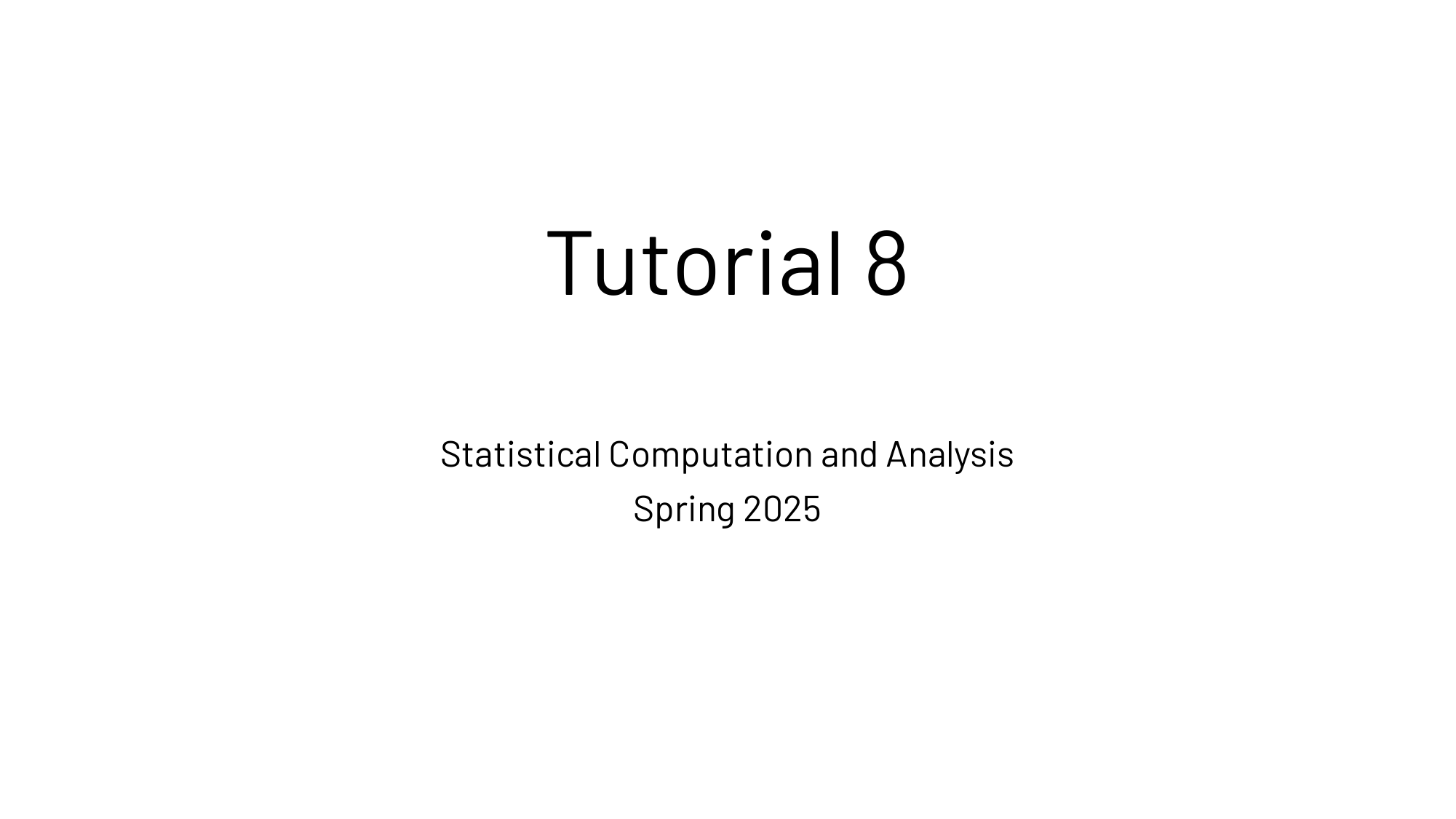

# Tutorial 8
Statistical Computation and Analysis
Spring 2025